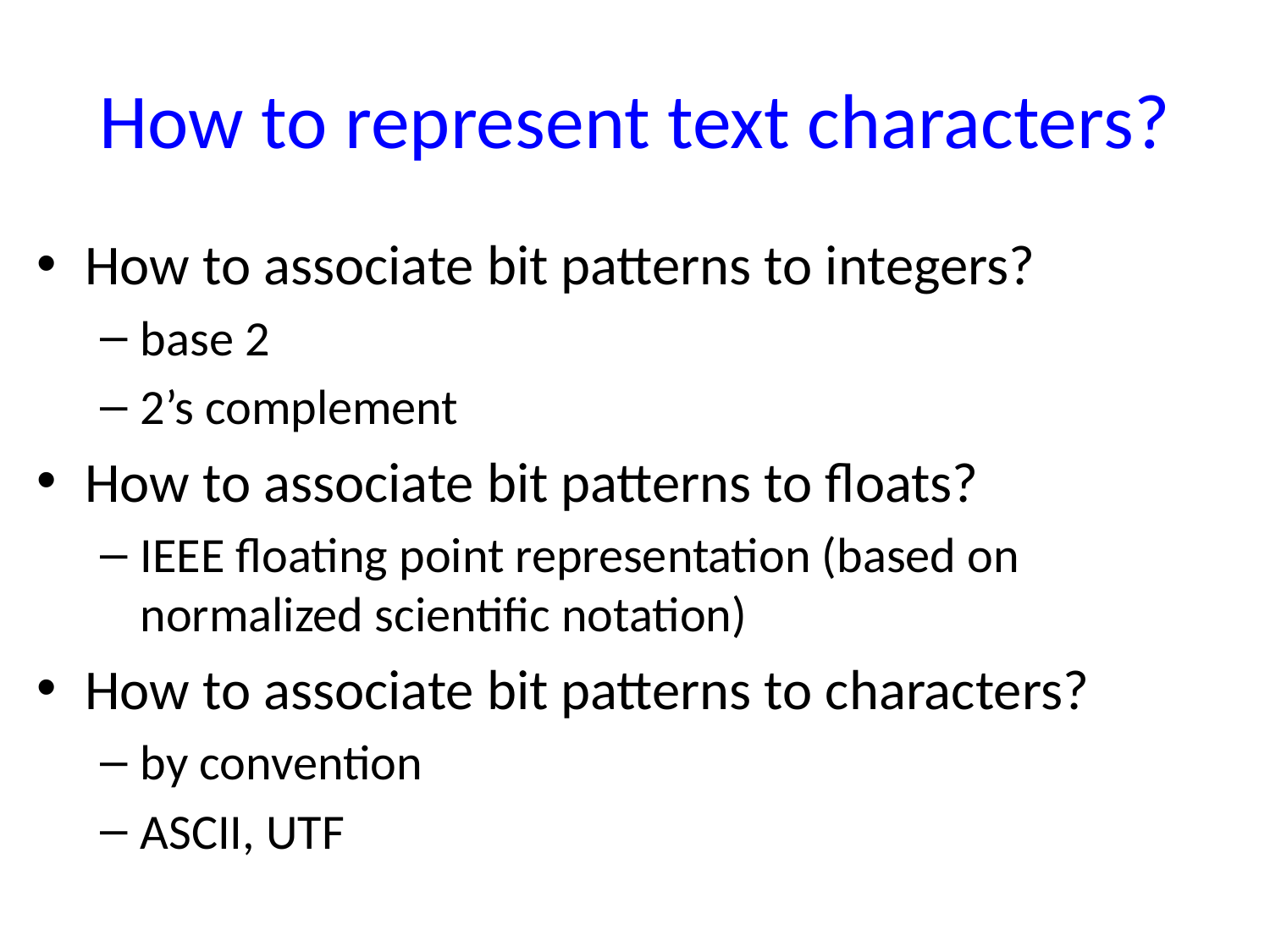

# How to represent text characters?
How to associate bit patterns to integers?
base 2
2’s complement
How to associate bit patterns to floats?
IEEE floating point representation (based on normalized scientific notation)
How to associate bit patterns to characters?
by convention
ASCII, UTF